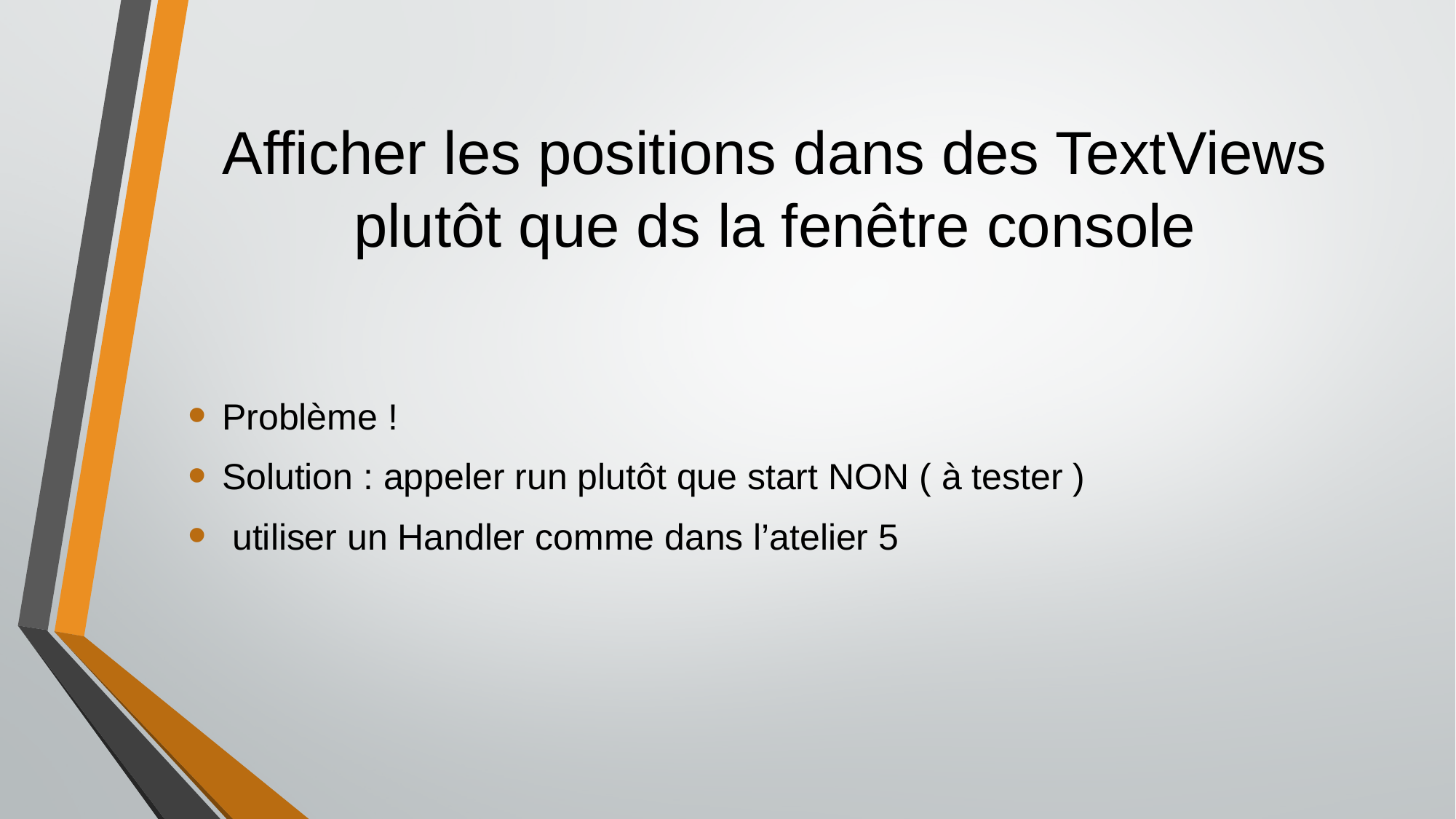

# Afficher les positions dans des TextViews plutôt que ds la fenêtre console
Problème !
Solution : appeler run plutôt que start NON ( à tester )
 utiliser un Handler comme dans l’atelier 5